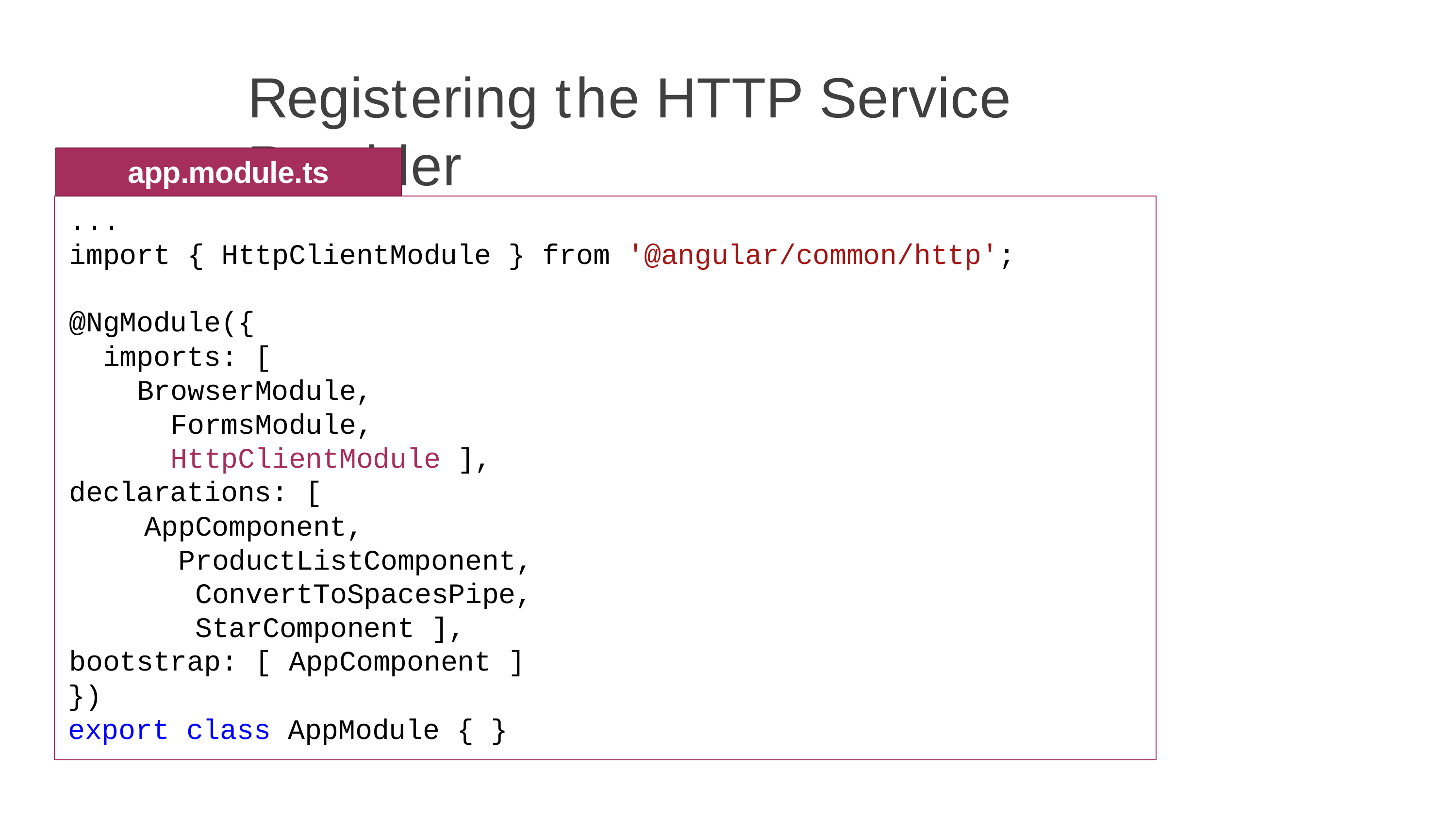

# Registering the HTTP Service Provider
app.module.ts
...
import { HttpClientModule } from '@angular/common/http';
@NgModule({  imports: [
BrowserModule,  FormsModule,  HttpClientModule ],
declarations: [
AppComponent,  ProductListComponent,  ConvertToSpacesPipe,  StarComponent ],
bootstrap: [ AppComponent ]
})
export class AppModule { }

19